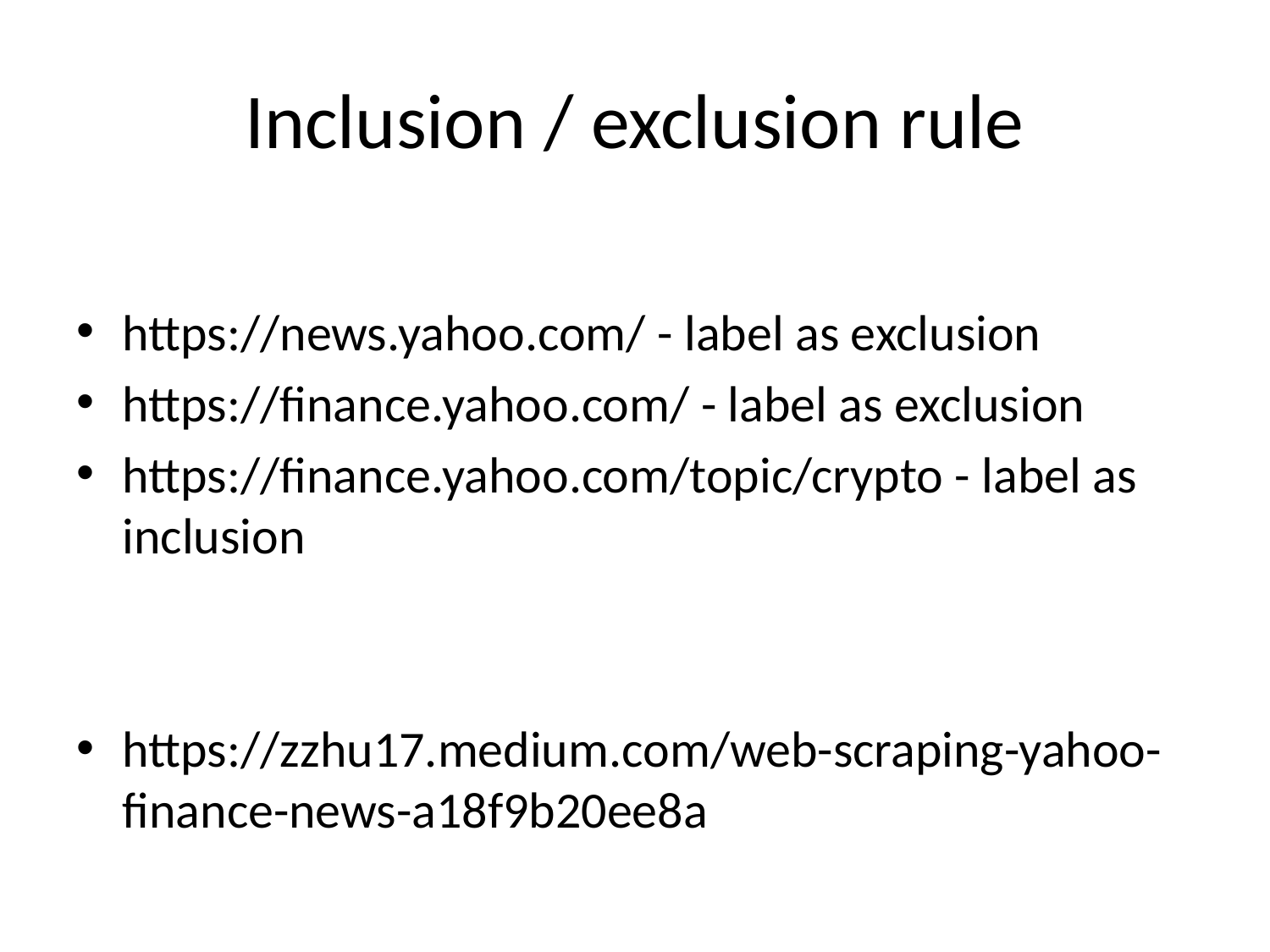

# Inclusion / exclusion rule

https://news.yahoo.com/ - label as exclusion
https://finance.yahoo.com/ - label as exclusion
https://finance.yahoo.com/topic/crypto - label as inclusion

https://zzhu17.medium.com/web-scraping-yahoo-finance-news-a18f9b20ee8a